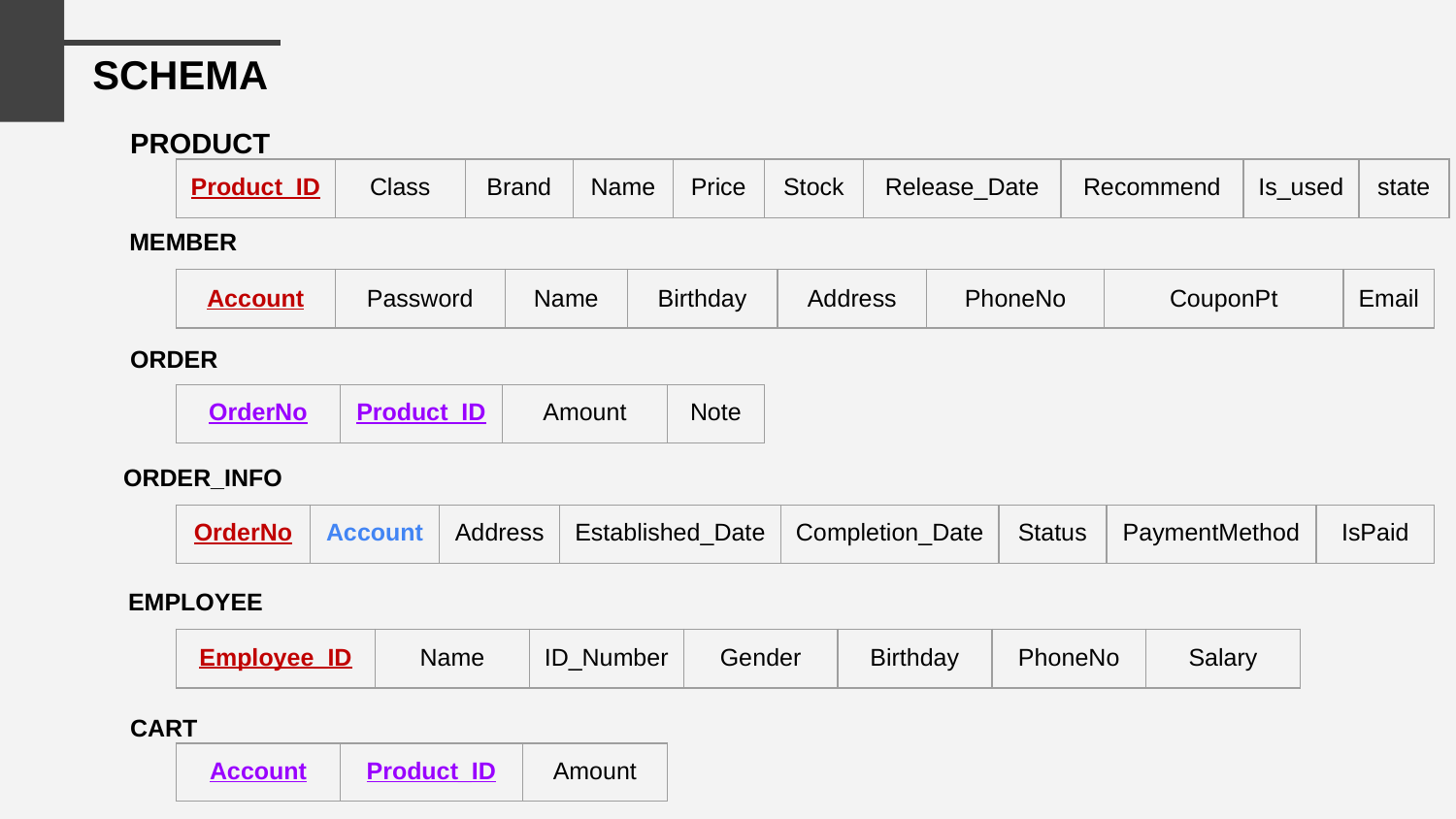

# SCHEMA
PRODUCT
| Product\_ID | Class | Brand | Name | Price | Stock | Release\_Date | Recommend | Is\_used | state |
| --- | --- | --- | --- | --- | --- | --- | --- | --- | --- |
MEMBER
| Account | Password | Name | Birthday | Address | PhoneNo | CouponPt | Email |
| --- | --- | --- | --- | --- | --- | --- | --- |
ORDER
| OrderNo | Product\_ID | Amount | Note |
| --- | --- | --- | --- |
ORDER_INFO
| OrderNo | Account | Address | Established\_Date | Completion\_Date | Status | PaymentMethod | IsPaid |
| --- | --- | --- | --- | --- | --- | --- | --- |
EMPLOYEE
| Employee\_ID | Name | ID\_Number | Gender | Birthday | PhoneNo | Salary |
| --- | --- | --- | --- | --- | --- | --- |
CART
| Account | Product\_ID | Amount |
| --- | --- | --- |